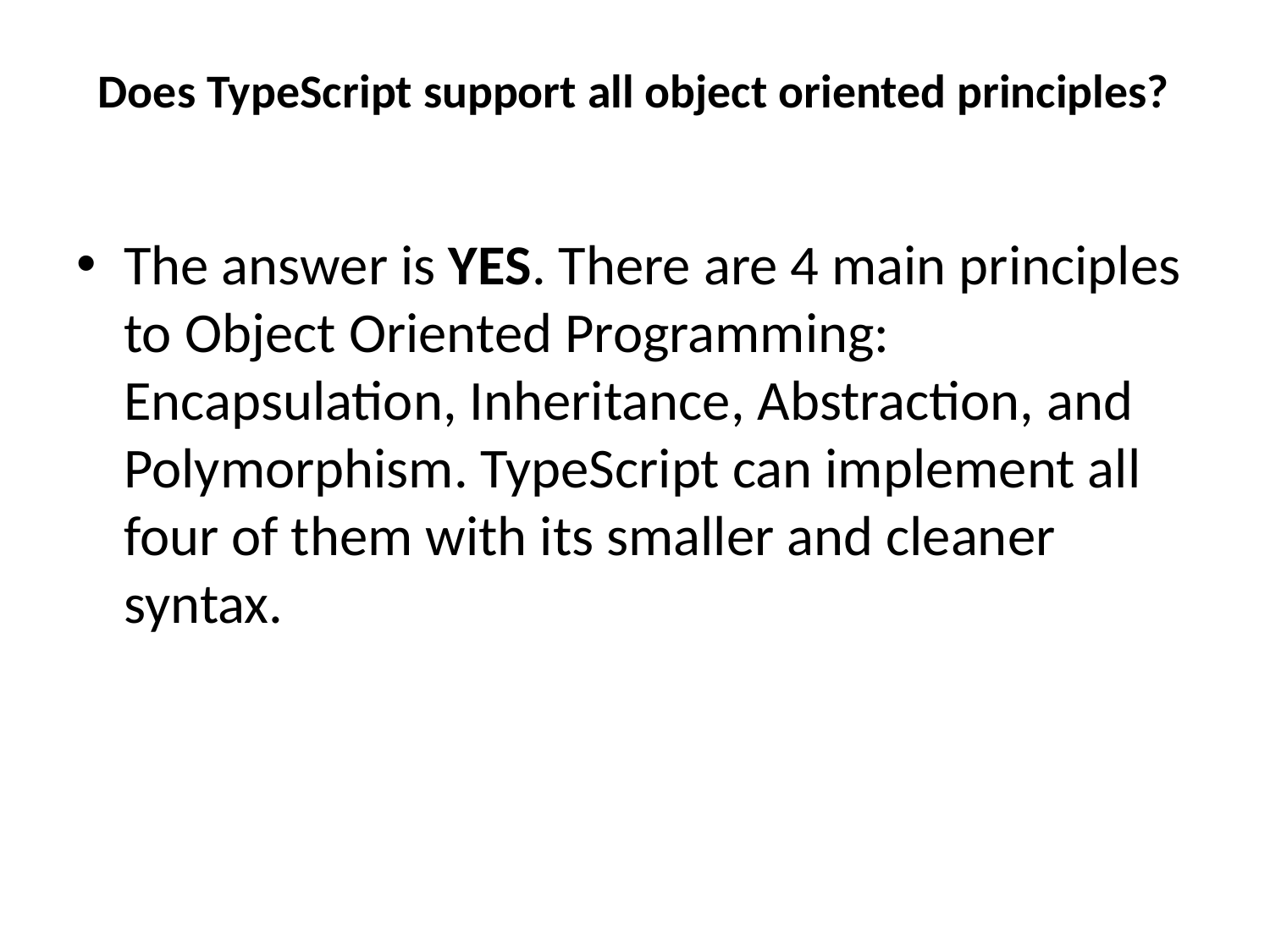

# Does TypeScript support all object oriented principles?
The answer is YES. There are 4 main principles to Object Oriented Programming: Encapsulation, Inheritance, Abstraction, and Polymorphism. TypeScript can implement all four of them with its smaller and cleaner syntax.